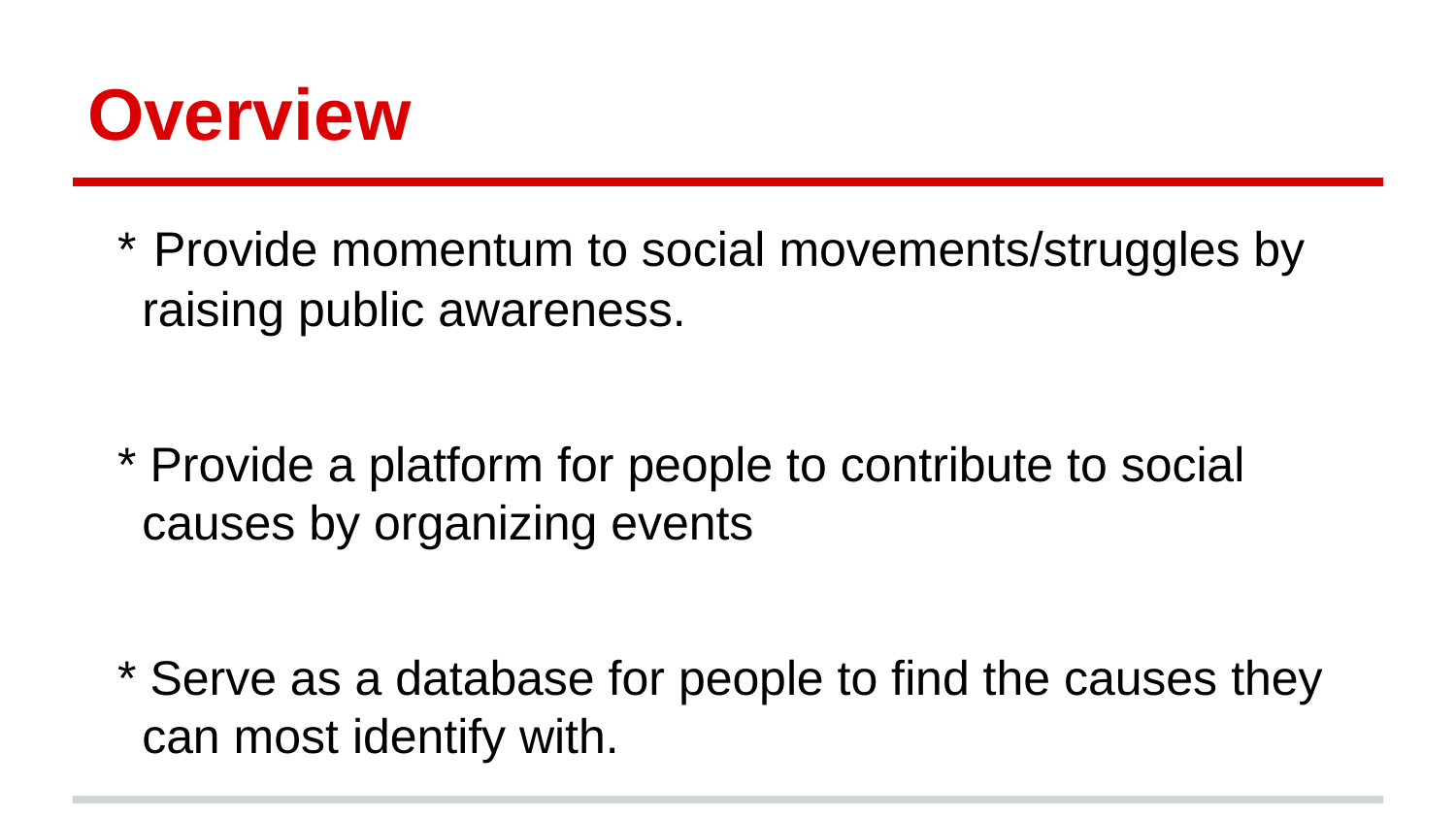

# Overview
* Provide momentum to social movements/struggles by raising public awareness.

* Provide a platform for people to contribute to social causes by organizing events

* Serve as a database for people to find the causes they can most identify with.